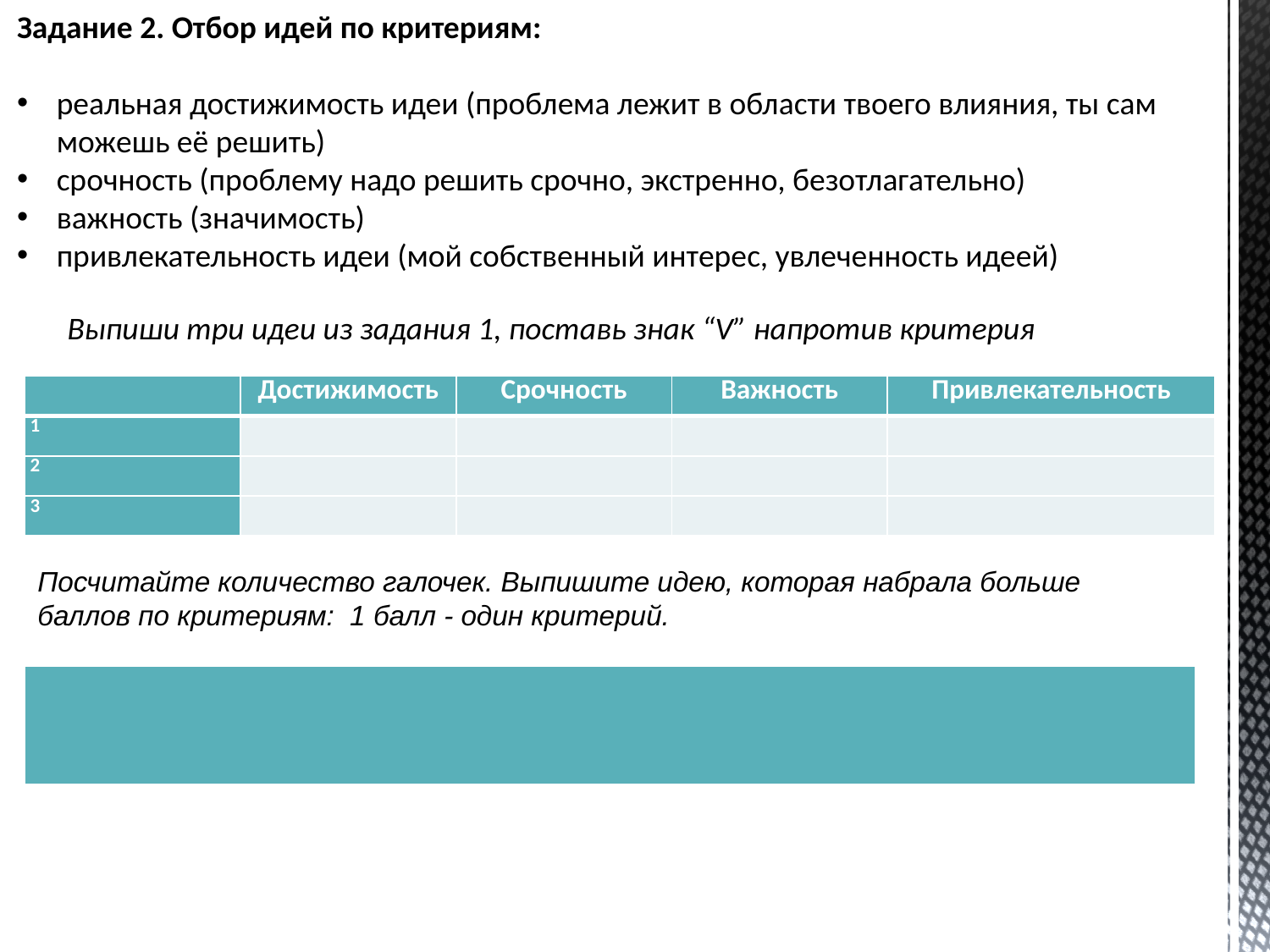

Задание 2. Отбор идей по критериям:

реальная достижимость идеи (проблема лежит в области твоего влияния, ты сам можешь её решить)
срочность (проблему надо решить срочно, экстренно, безотлагательно)
важность (значимость)
привлекательность идеи (мой собственный интерес, увлеченность идеей)
Выпиши три идеи из задания 1, поставь знак “V” напротив критерия
|  | Достижимость | Срочность | Важность | Привлекательность |
| --- | --- | --- | --- | --- |
| 1 |  |  |  |  |
| 2 |  |  |  |  |
| 3 |  |  |  |  |
Посчитайте количество галочек. Выпишите идею, которая набрала больше баллов по критериям:  1 балл - один критерий.
|  |
| --- |